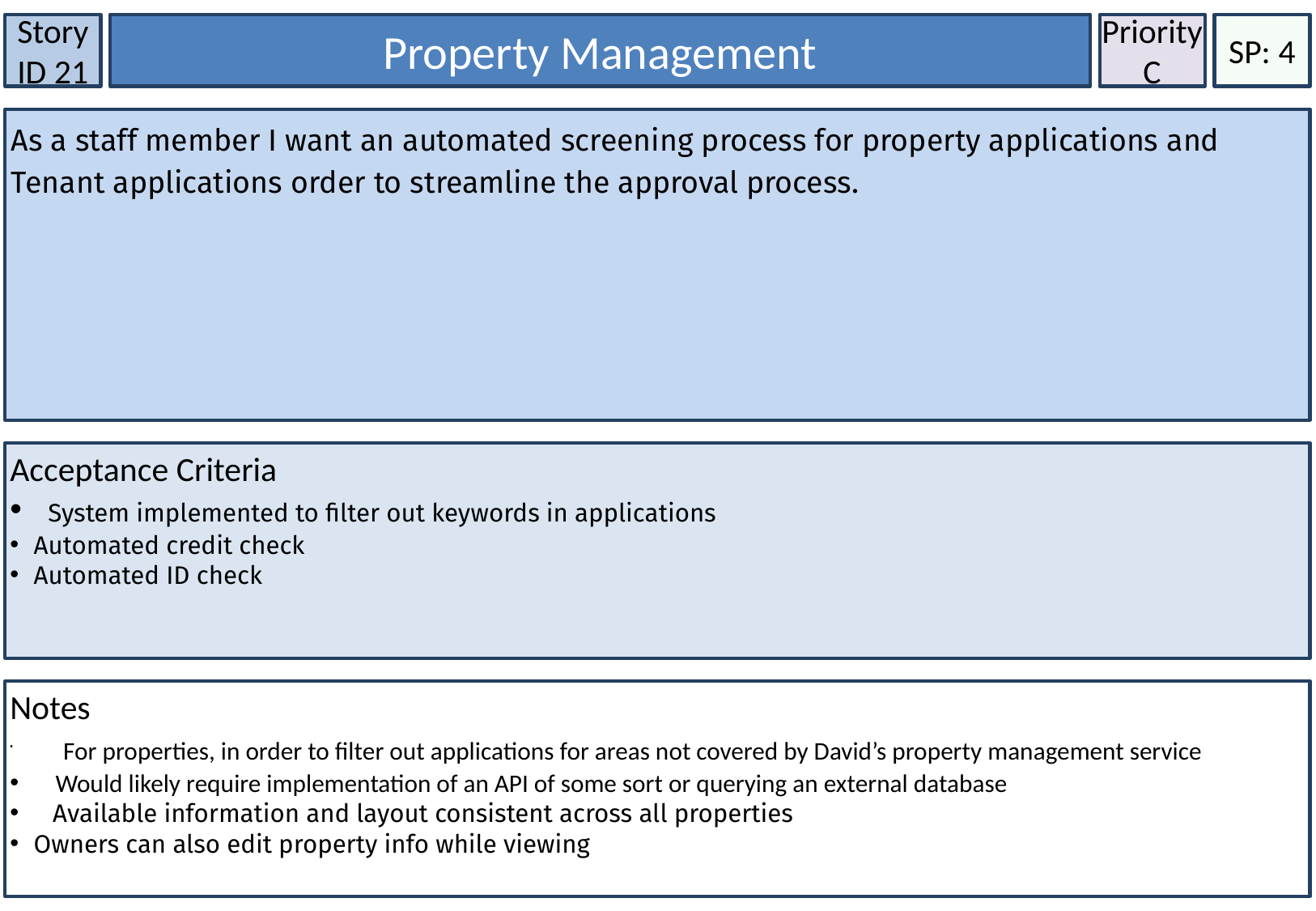

Priority
C

Story ID 21

Property Management

SP: 4

As a staff member I want an automated screening process for property applications and Tenant applications order to streamline the approval process.

Acceptance Criteria
  System implemented to filter out keywords in applications
Automated credit check
Automated ID check

Notes
 For properties, in order to filter out applications for areas not covered by David’s property management service
Would likely require implementation of an API of some sort or querying an external database
   Available information and layout consistent across all properties
Owners can also edit property info while viewing